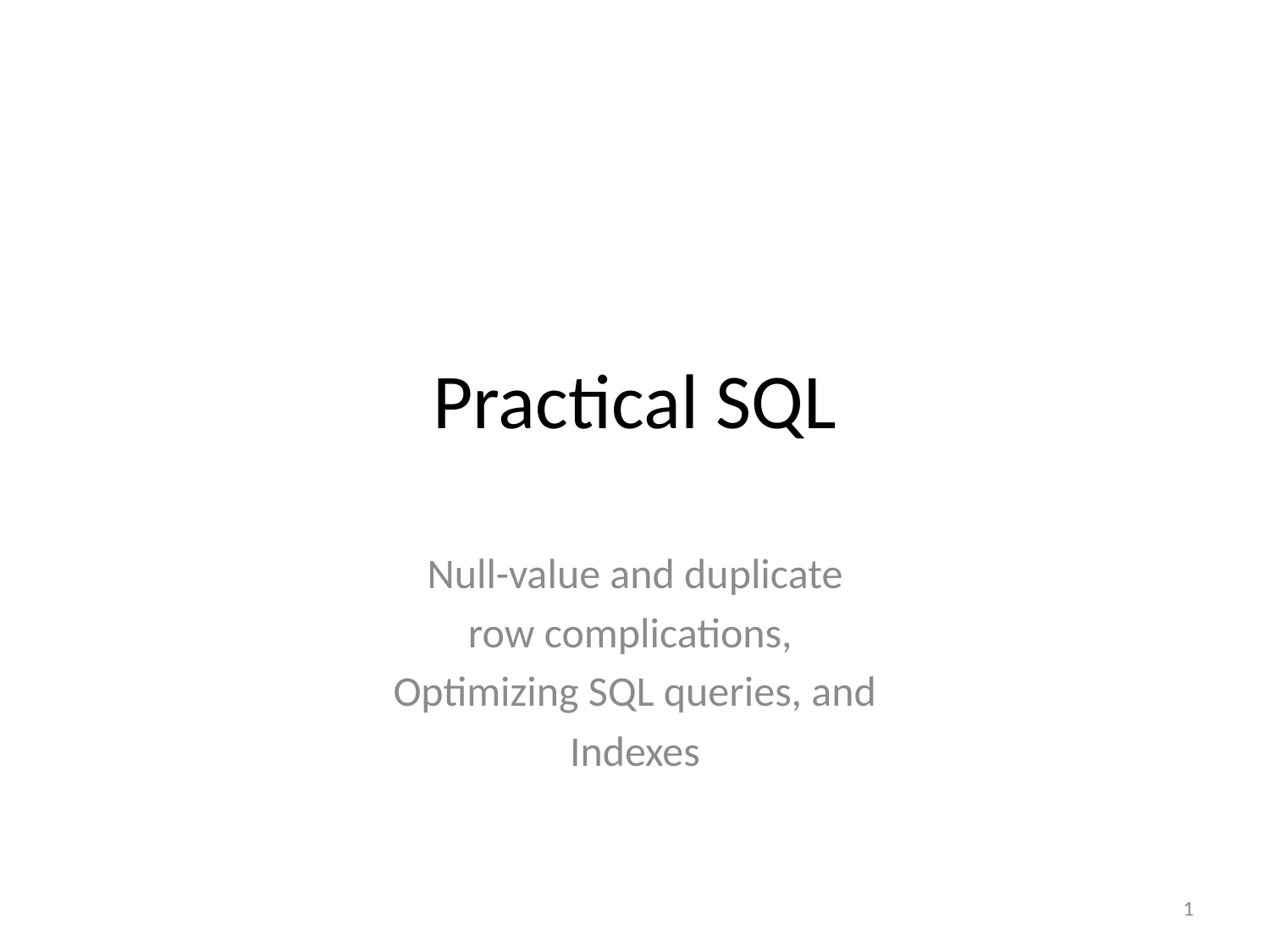

# Practical SQL
Null-value and duplicate
row complications,
Optimizing SQL queries, and
Indexes
1